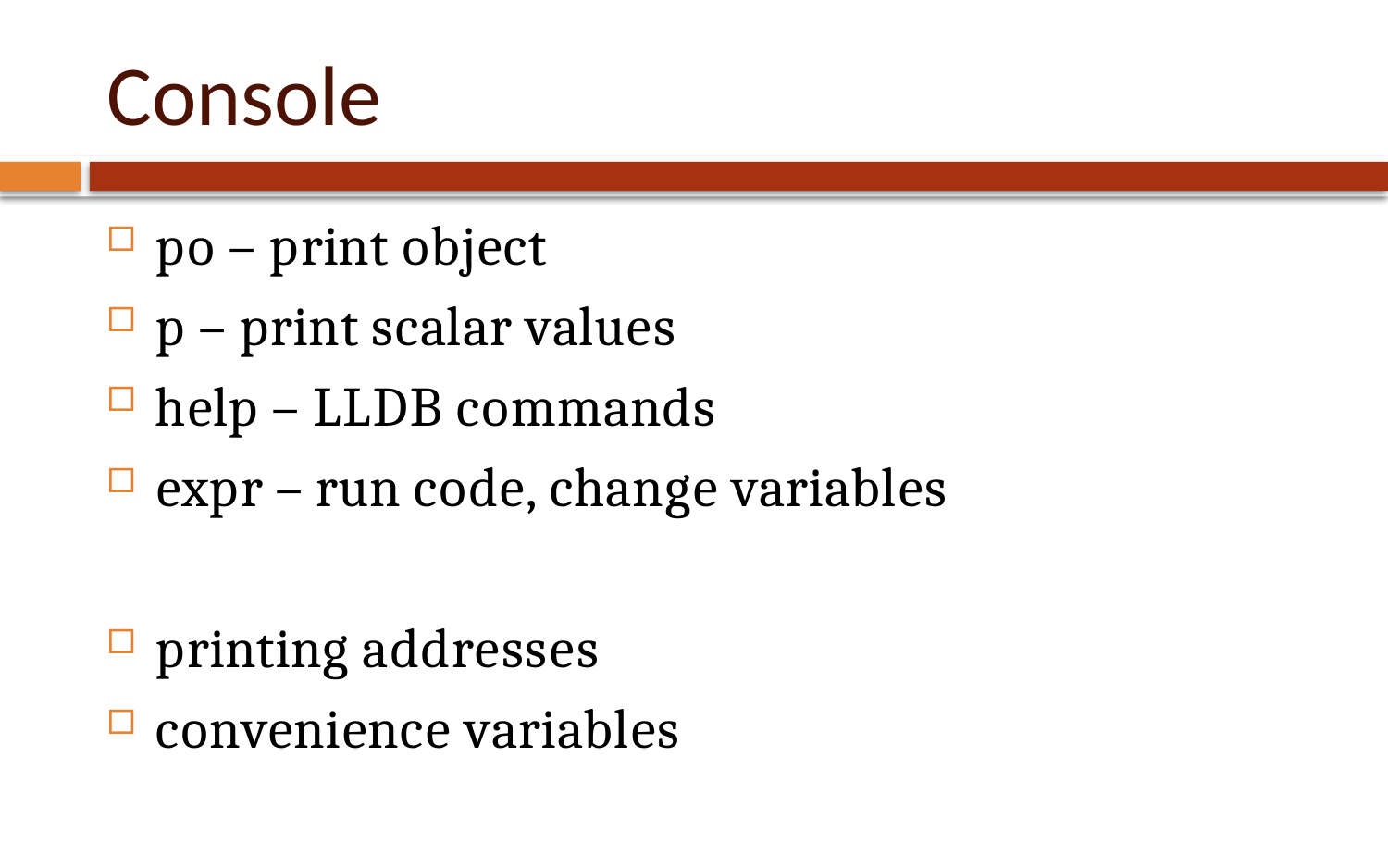

# Console
po – print object
p – print scalar values
help – LLDB commands
expr – run code, change variables

printing addresses
convenience variables